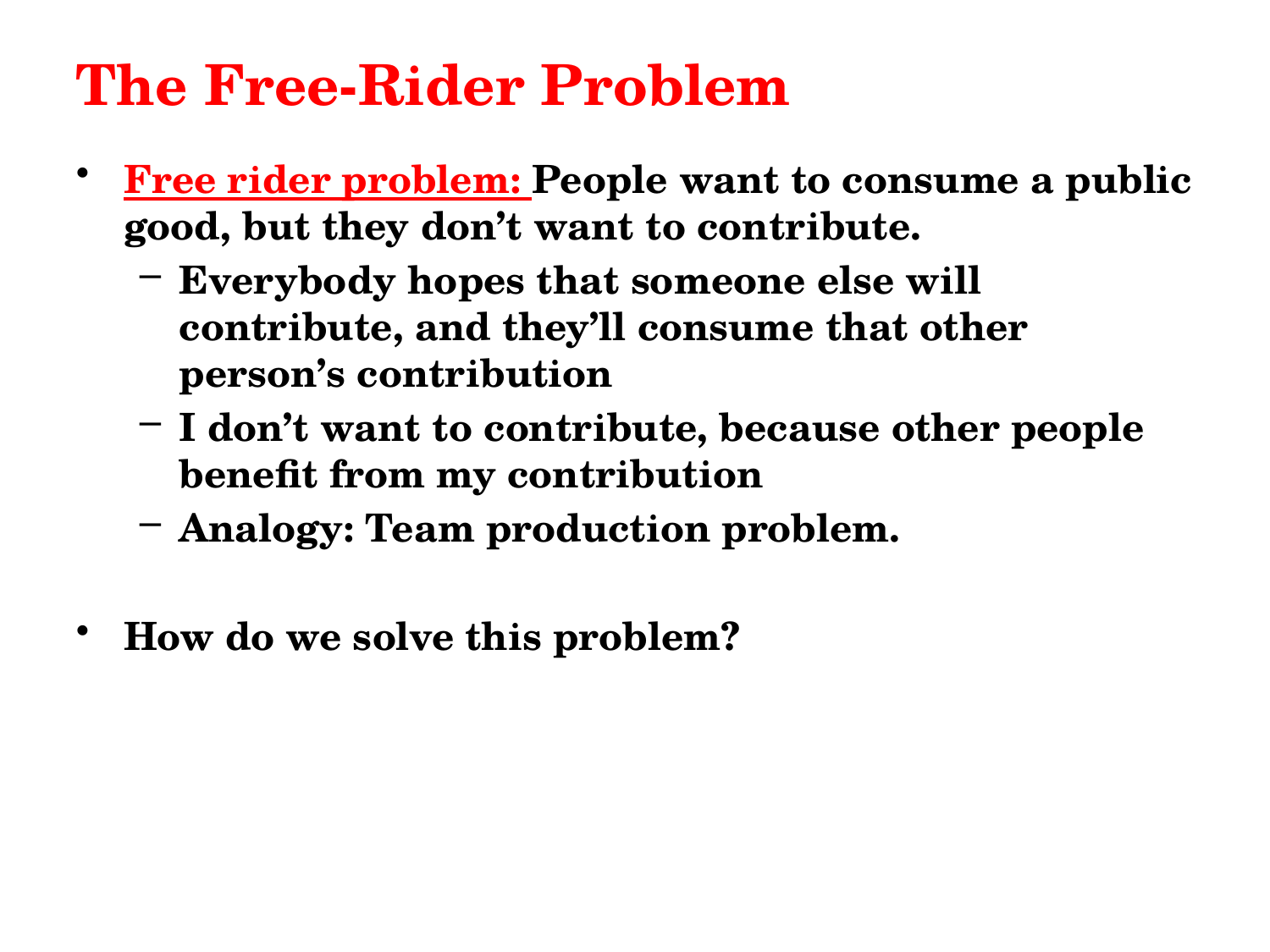

# The Free-Rider Problem
Free rider problem: People want to consume a public good, but they don’t want to contribute.
Everybody hopes that someone else will contribute, and they’ll consume that other person’s contribution
I don’t want to contribute, because other people benefit from my contribution
Analogy: Team production problem.

How do we solve this problem?